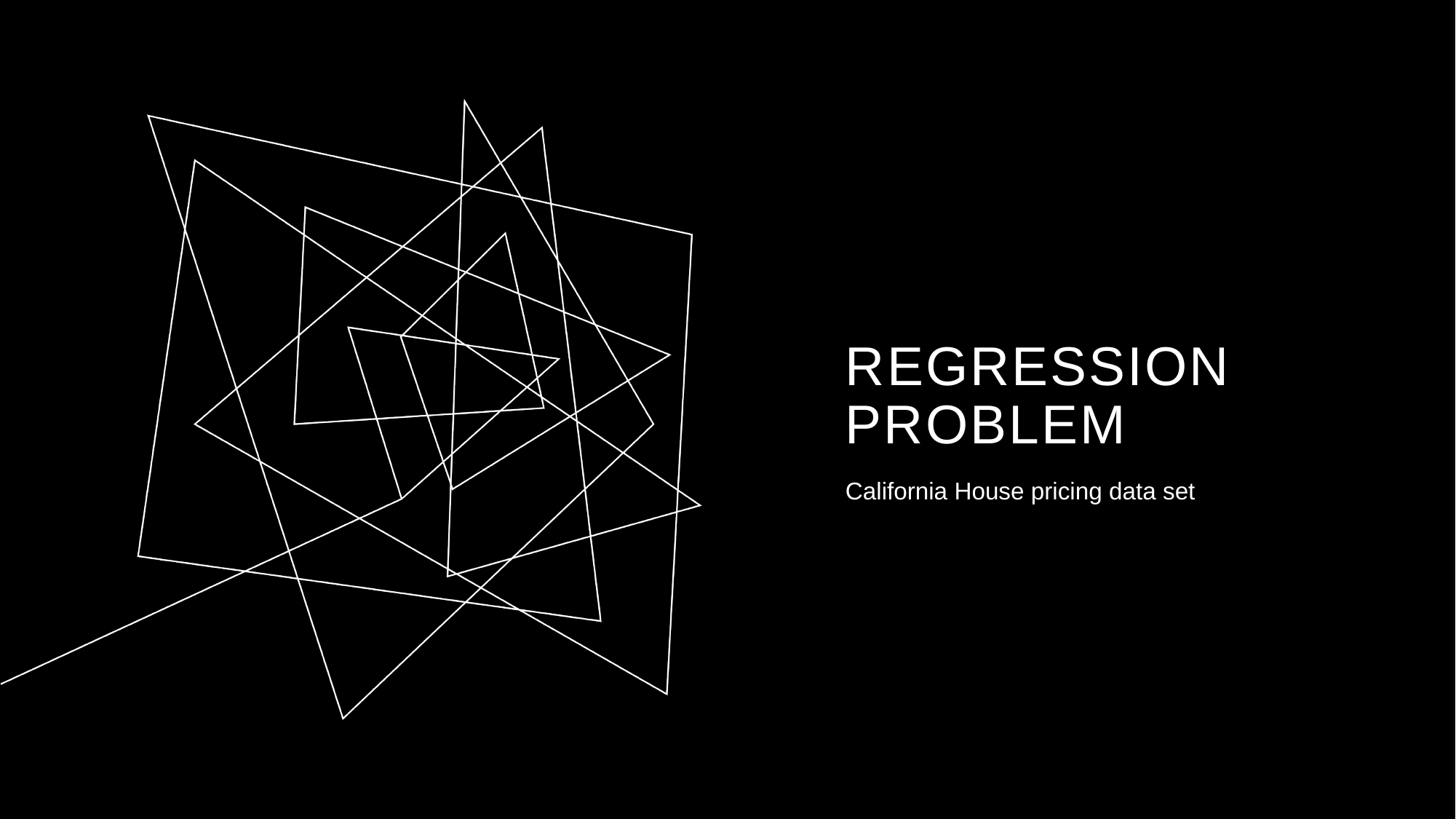

# Regression problem
California House pricing data set